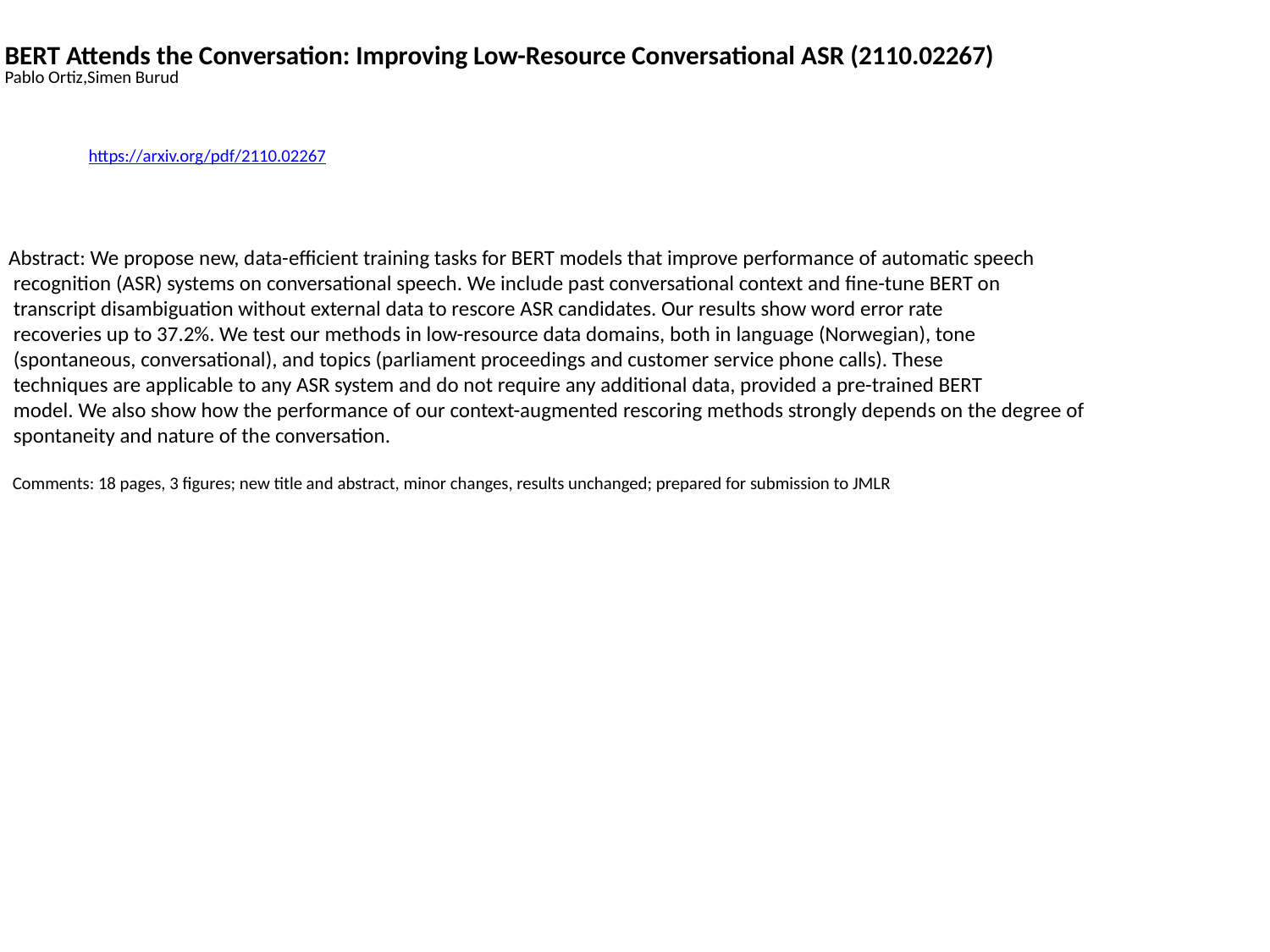

BERT Attends the Conversation: Improving Low-Resource Conversational ASR (2110.02267)
Pablo Ortiz,Simen Burud

https://arxiv.org/pdf/2110.02267

Abstract: We propose new, data-efficient training tasks for BERT models that improve performance of automatic speech
 recognition (ASR) systems on conversational speech. We include past conversational context and fine-tune BERT on
 transcript disambiguation without external data to rescore ASR candidates. Our results show word error rate
 recoveries up to 37.2%. We test our methods in low-resource data domains, both in language (Norwegian), tone
 (spontaneous, conversational), and topics (parliament proceedings and customer service phone calls). These
 techniques are applicable to any ASR system and do not require any additional data, provided a pre-trained BERT
 model. We also show how the performance of our context-augmented rescoring methods strongly depends on the degree of
 spontaneity and nature of the conversation.
 Comments: 18 pages, 3 figures; new title and abstract, minor changes, results unchanged; prepared for submission to JMLR